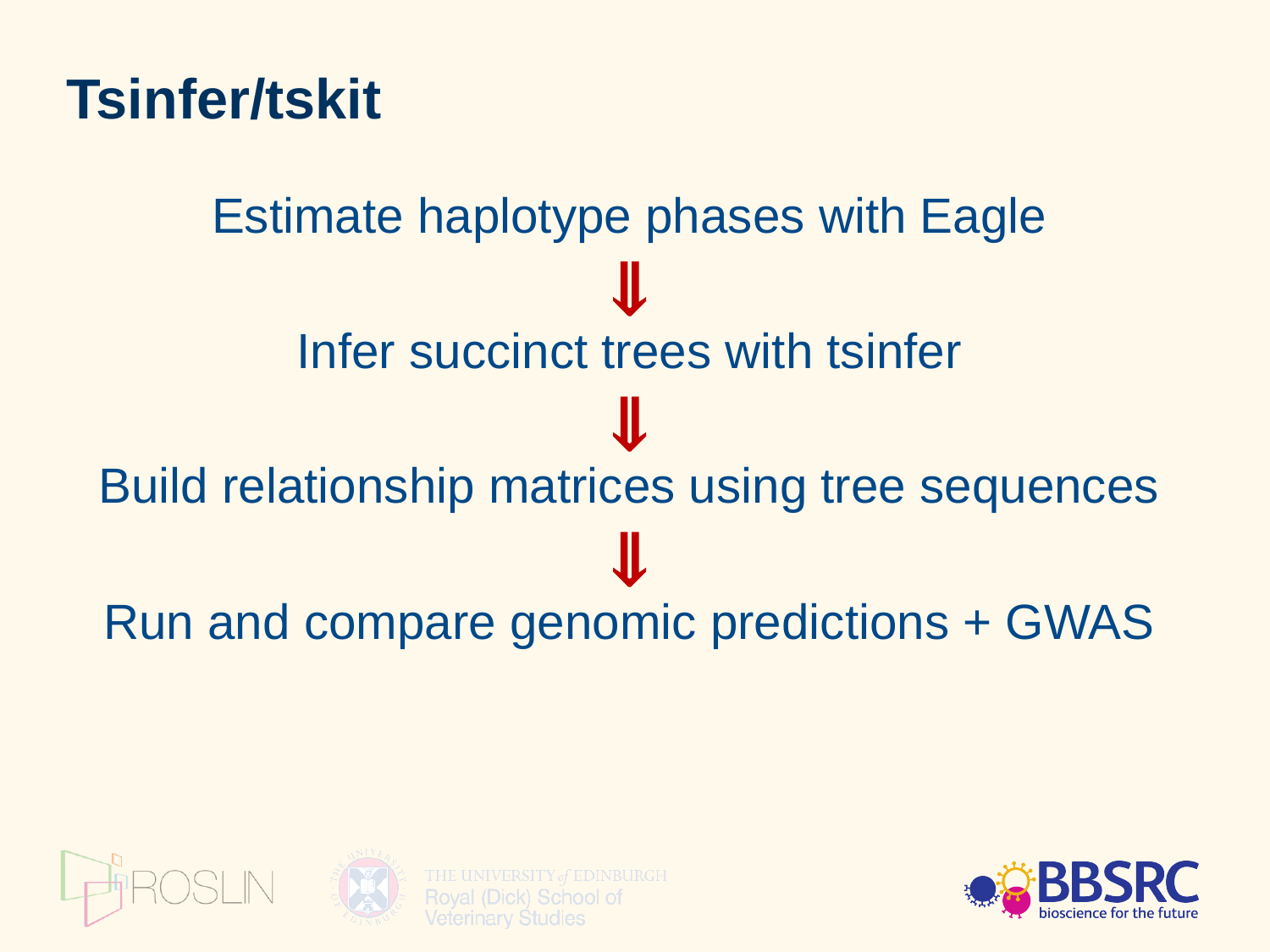

Tsinfer/tskit

Estimate haplotype phases with Eagle
⇓
Infer succinct trees with tsinfer
⇓
Build relationship matrices using tree sequences
⇓
Run and compare genomic predictions + GWAS